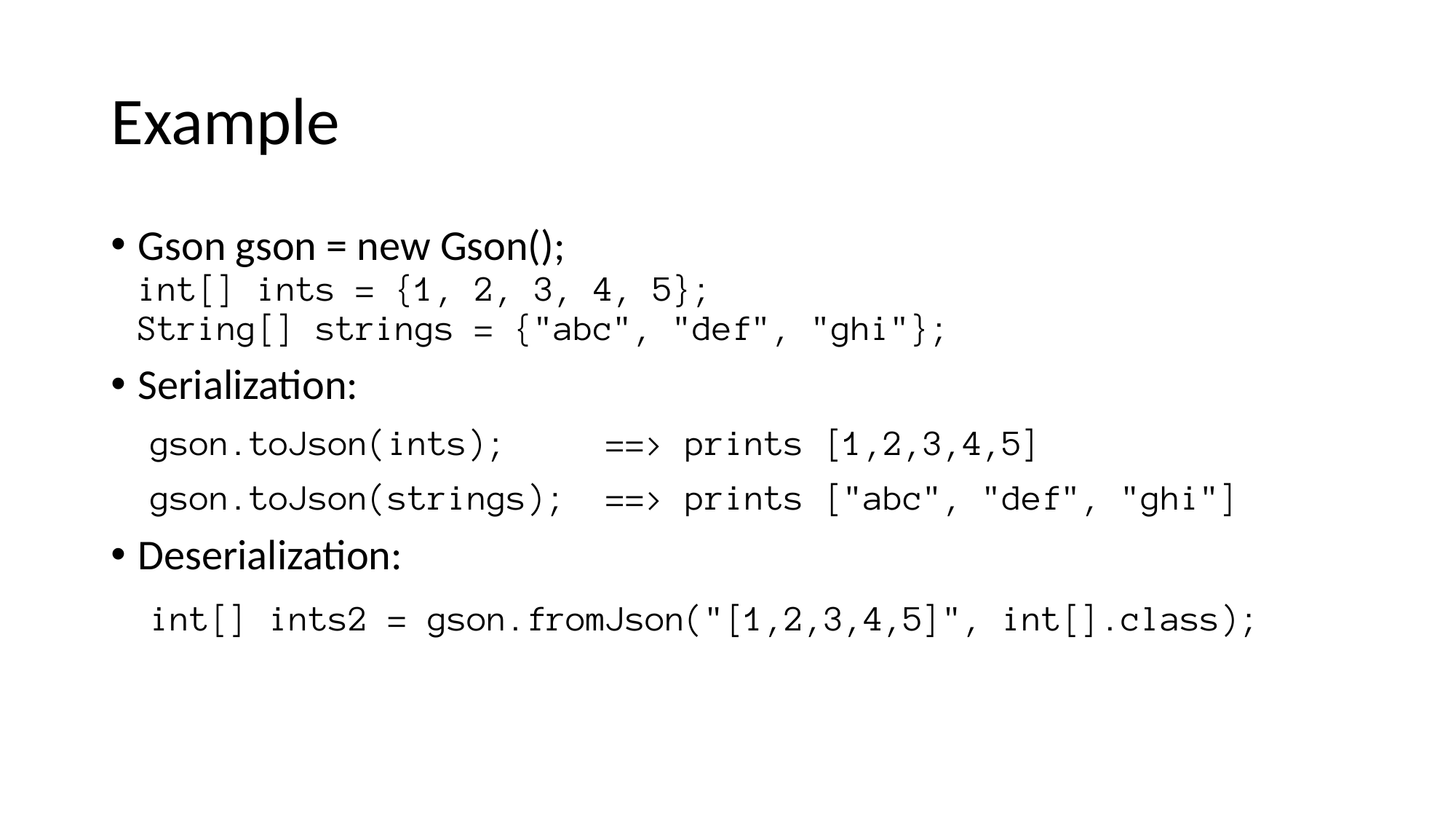

# Example
Gson gson = new Gson();
int[] ints = {1, 2, 3, 4, 5};
String[] strings = {"abc", "def", "ghi"};
Serialization:
  gson.toJson(ints);     ==> prints [1,2,3,4,5]
  gson.toJson(strings);  ==> prints ["abc", "def", "ghi"]
Deserialization:
  int[] ints2 = gson.fromJson("[1,2,3,4,5]", int[].class);